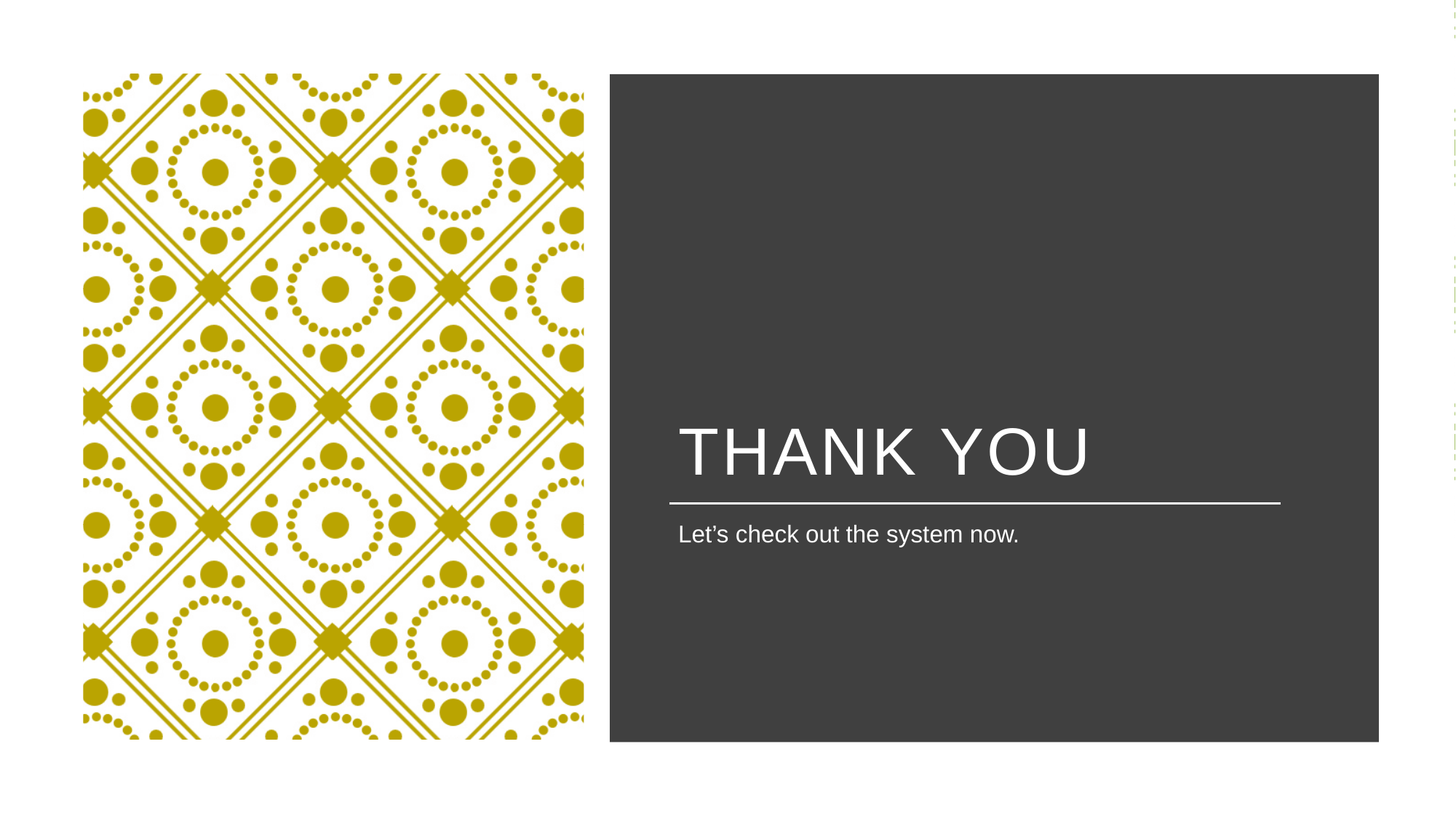

# Thank You
Let’s check out the system now.